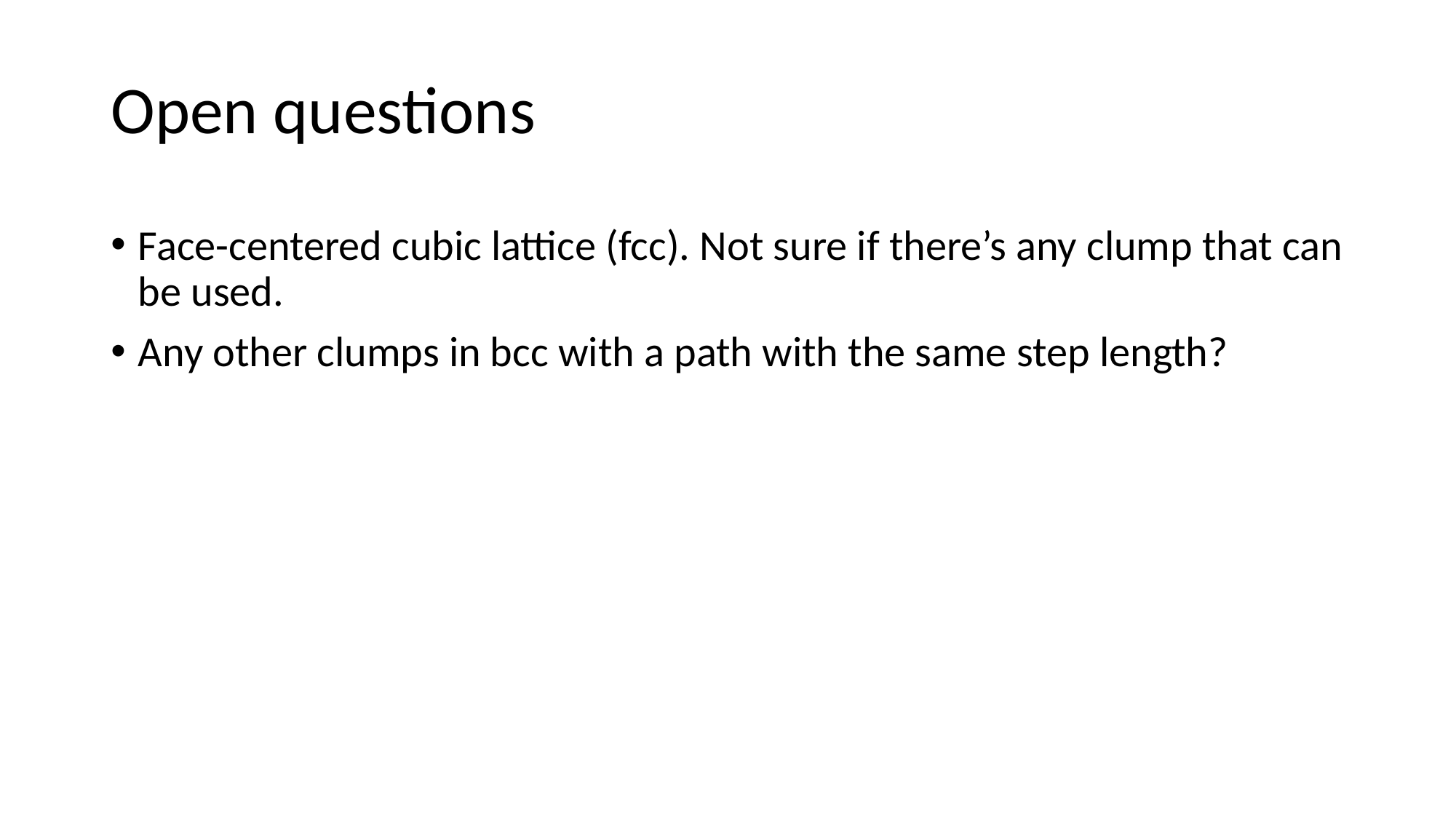

# Open questions
Face-centered cubic lattice (fcc). Not sure if there’s any clump that can be used.
Any other clumps in bcc with a path with the same step length?